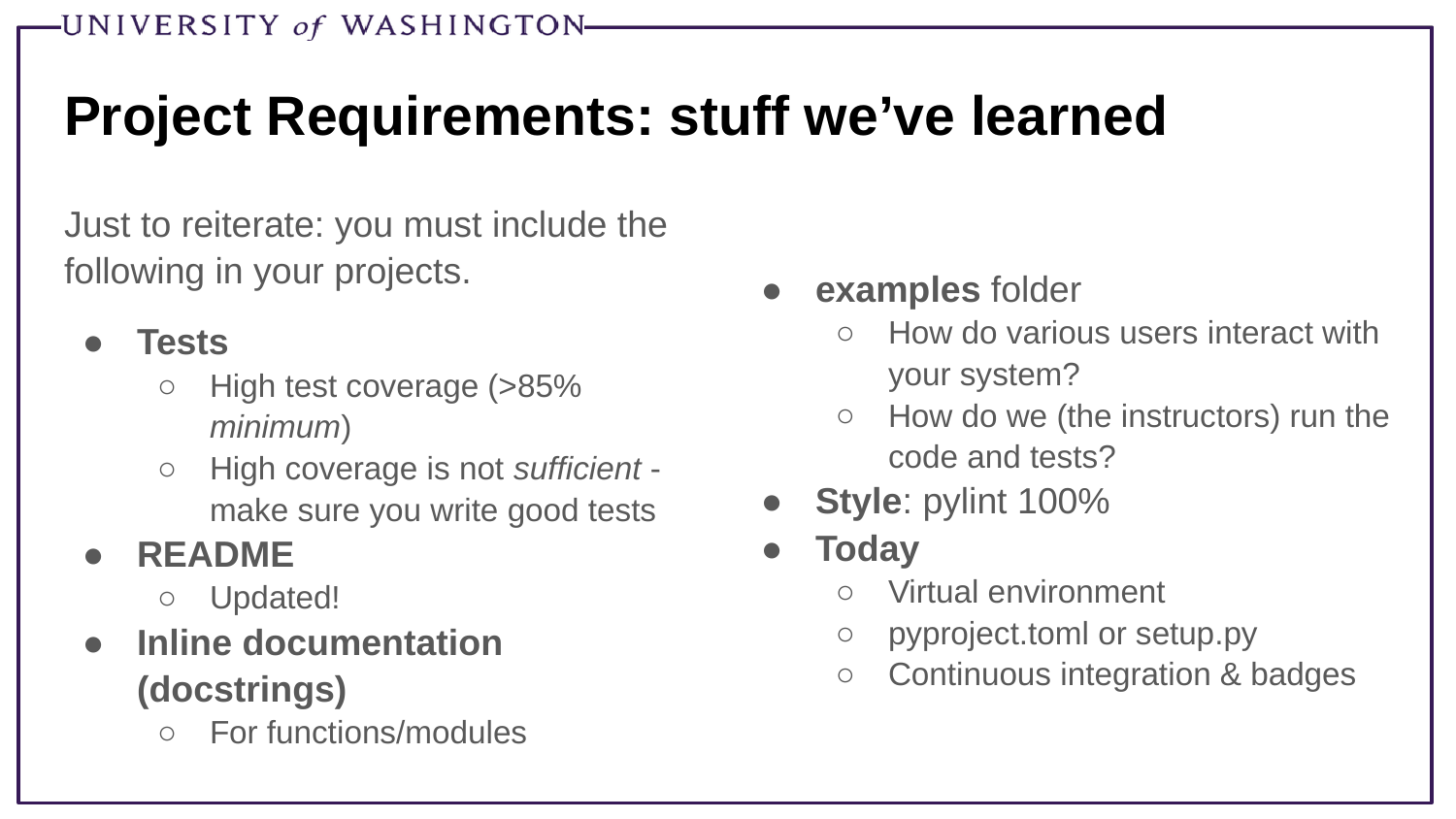

# Project Requirements: stuff we’ve learned
Just to reiterate: you must include the following in your projects.
Tests
High test coverage (>85% minimum)
High coverage is not sufficient - make sure you write good tests
README
Updated!
Inline documentation (docstrings)
For functions/modules

examples folder
How do various users interact with your system?
How do we (the instructors) run the code and tests?
Style: pylint 100%
Today
Virtual environment
pyproject.toml or setup.py
Continuous integration & badges